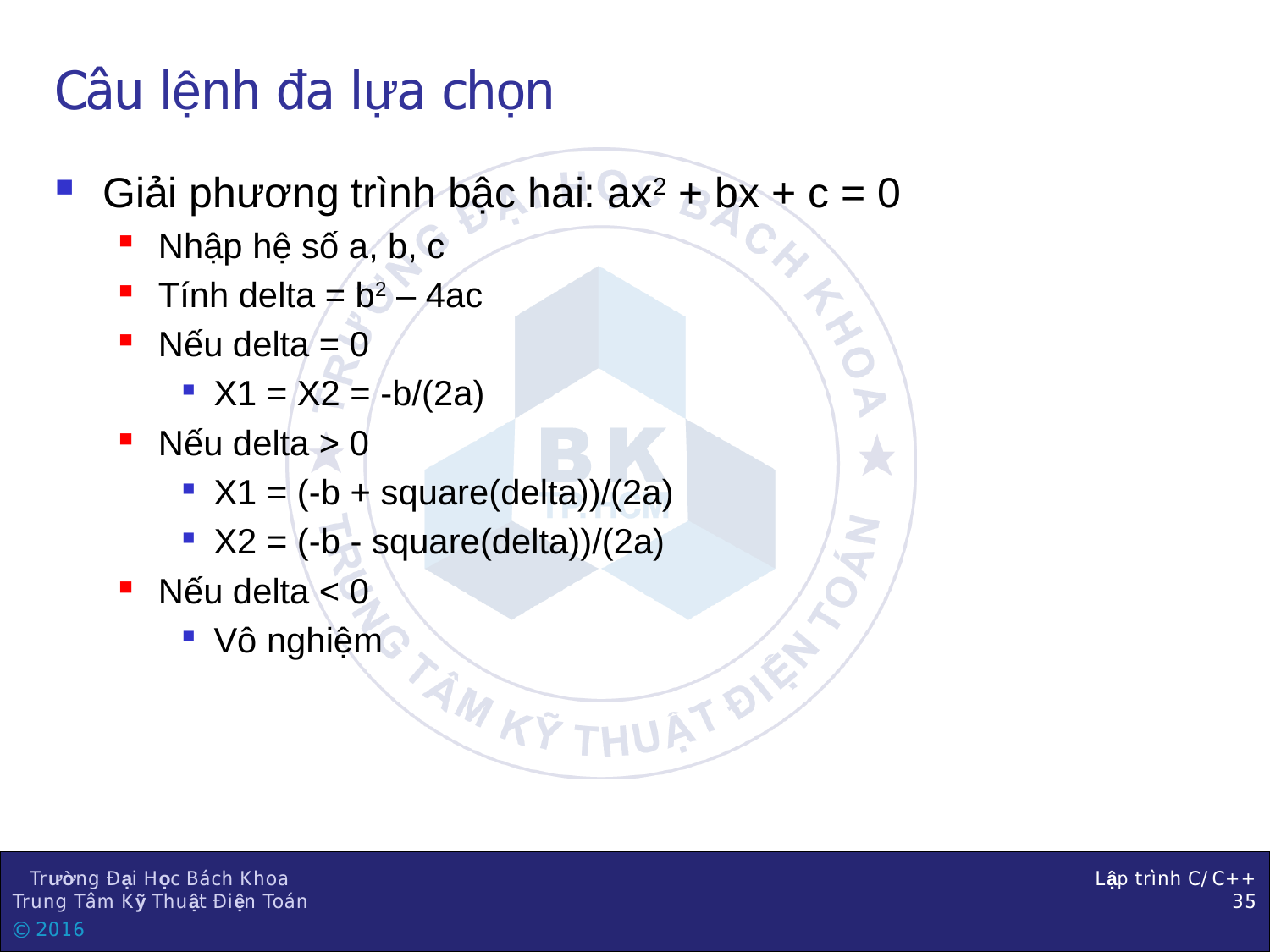

# Câu lệnh đa lựa chọn
Giải phương trình bậc hai: ax2 + bx + c = 0
Nhập hệ số a, b, c
Tính delta = b2 – 4ac
Nếu delta = 0
X1 = X2 = -b/(2a)
Nếu delta > 0
X1 = (-b + square(delta))/(2a)
X2 = (-b - square(delta))/(2a)
Nếu delta < 0
Vô nghiệm